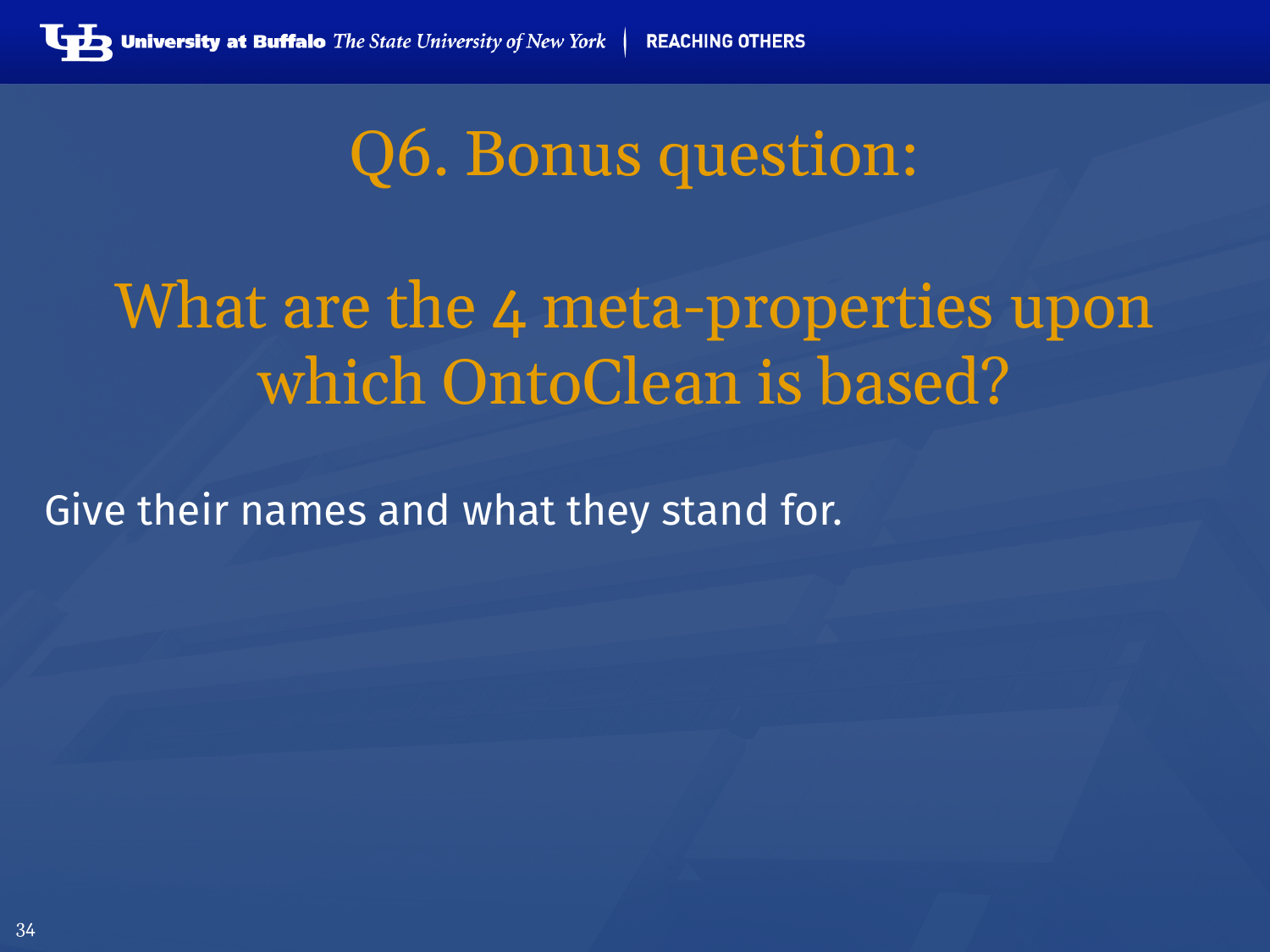

# Q6. Bonus question: What are the 4 meta-properties upon which OntoClean is based?
Give their names and what they stand for.